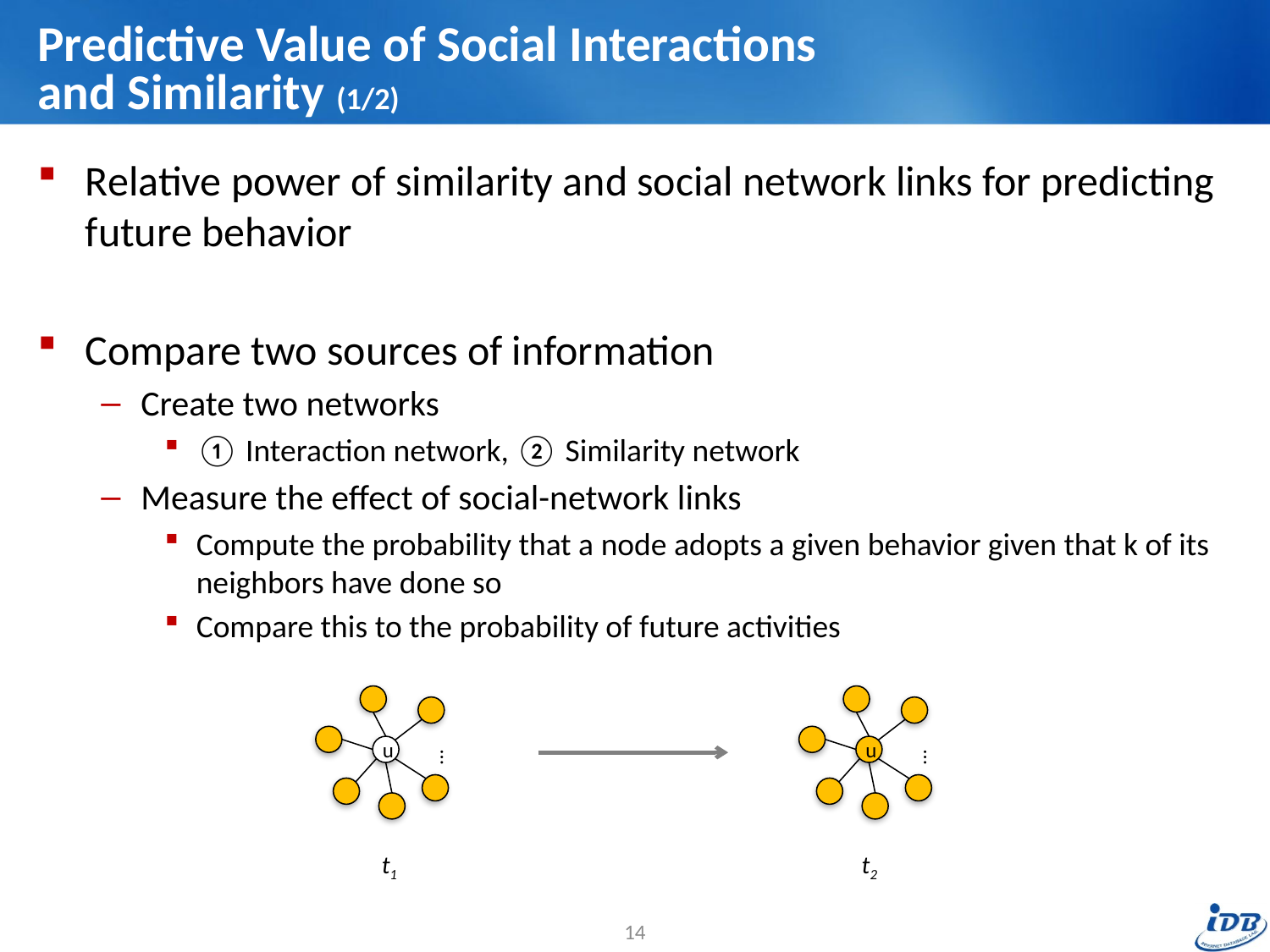

# Predictive Value of Social Interactions and Similarity (1/2)
Relative power of similarity and social network links for predicting future behavior

Compare two sources of information
Create two networks
① Interaction network, ② Similarity network
Measure the effect of social-network links
Compute the probability that a node adopts a given behavior given that k of its neighbors have done so
Compare this to the probability of future activities

u

…
t1

u

…
t2
14